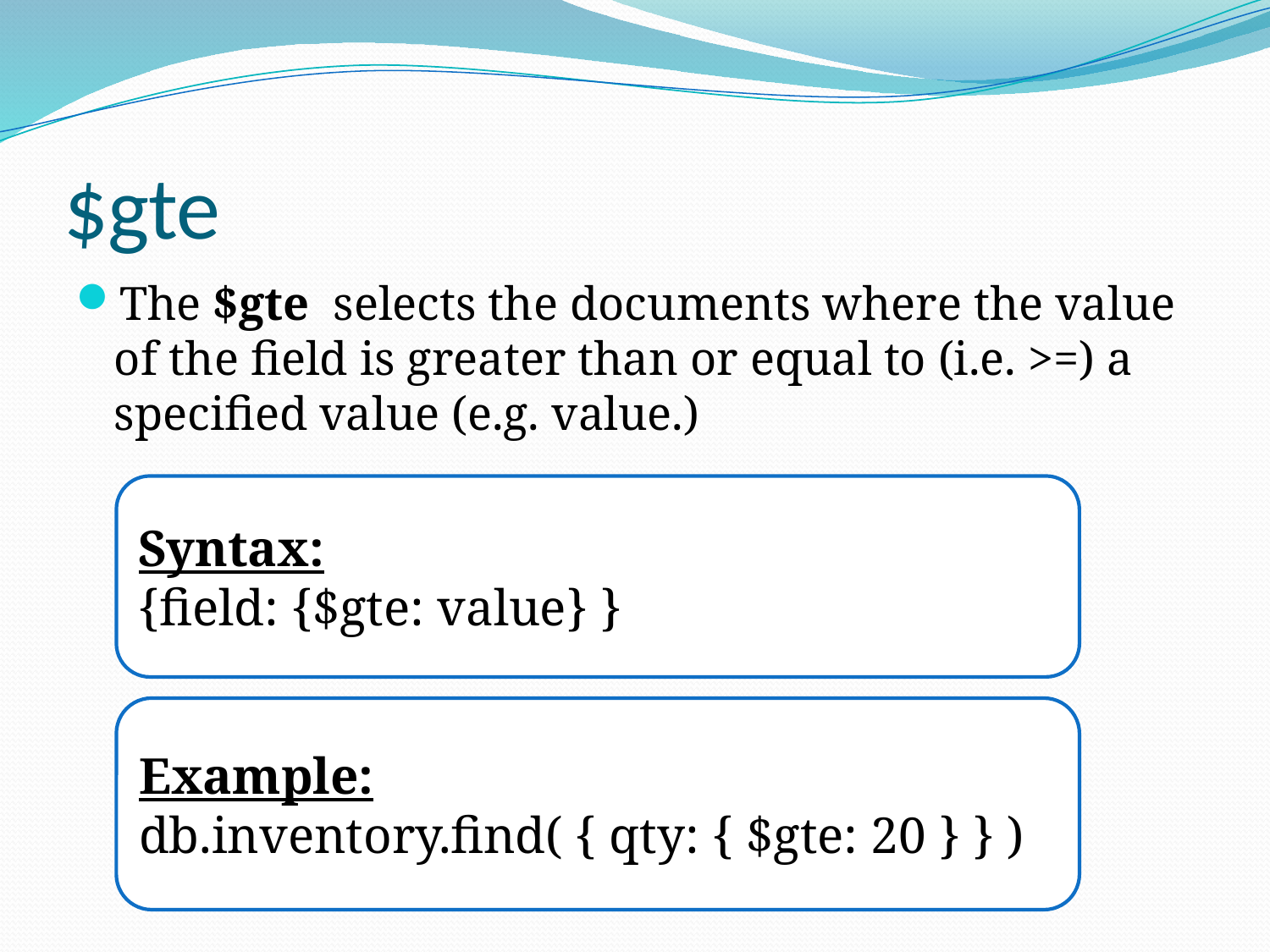

# $gte
The $gte  selects the documents where the value of the field is greater than or equal to (i.e. >=) a specified value (e.g. value.)
Syntax:
{field: {$gte: value} }
Example:
db.inventory.find( { qty: { $gte: 20 } } )